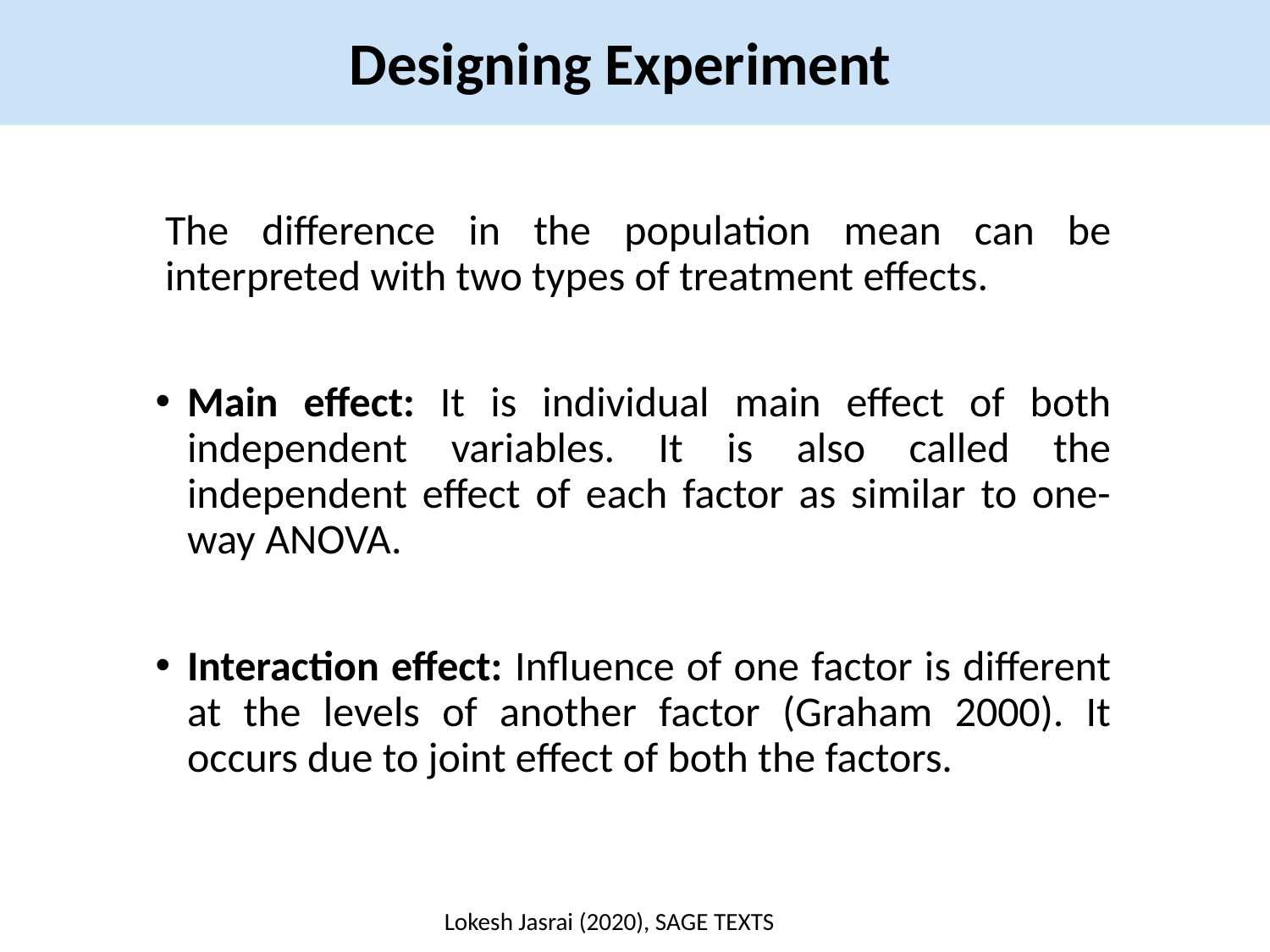

Designing Experiment
The difference in the population mean can be interpreted with two types of treatment effects.

Main effect: It is individual main effect of both independent variables. It is also called the independent effect of each factor as similar to one-way ANOVA.

Interaction effect: Influence of one factor is different at the levels of another factor (Graham 2000). It occurs due to joint effect of both the factors.

Lokesh Jasrai (2020), SAGE TEXTS